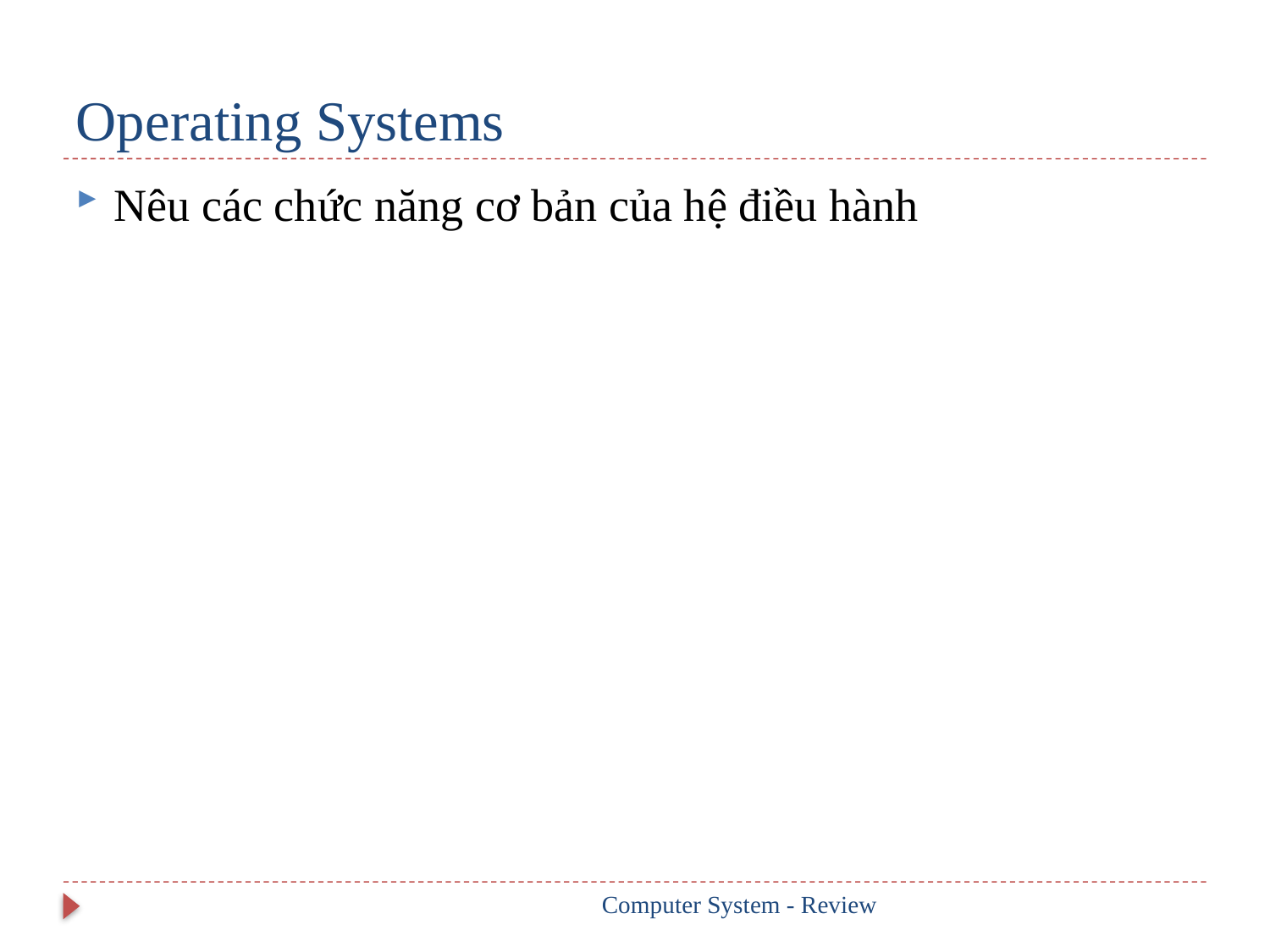

# Operating Systems
Nêu các chức năng cơ bản của hệ điều hành
Computer System - Review